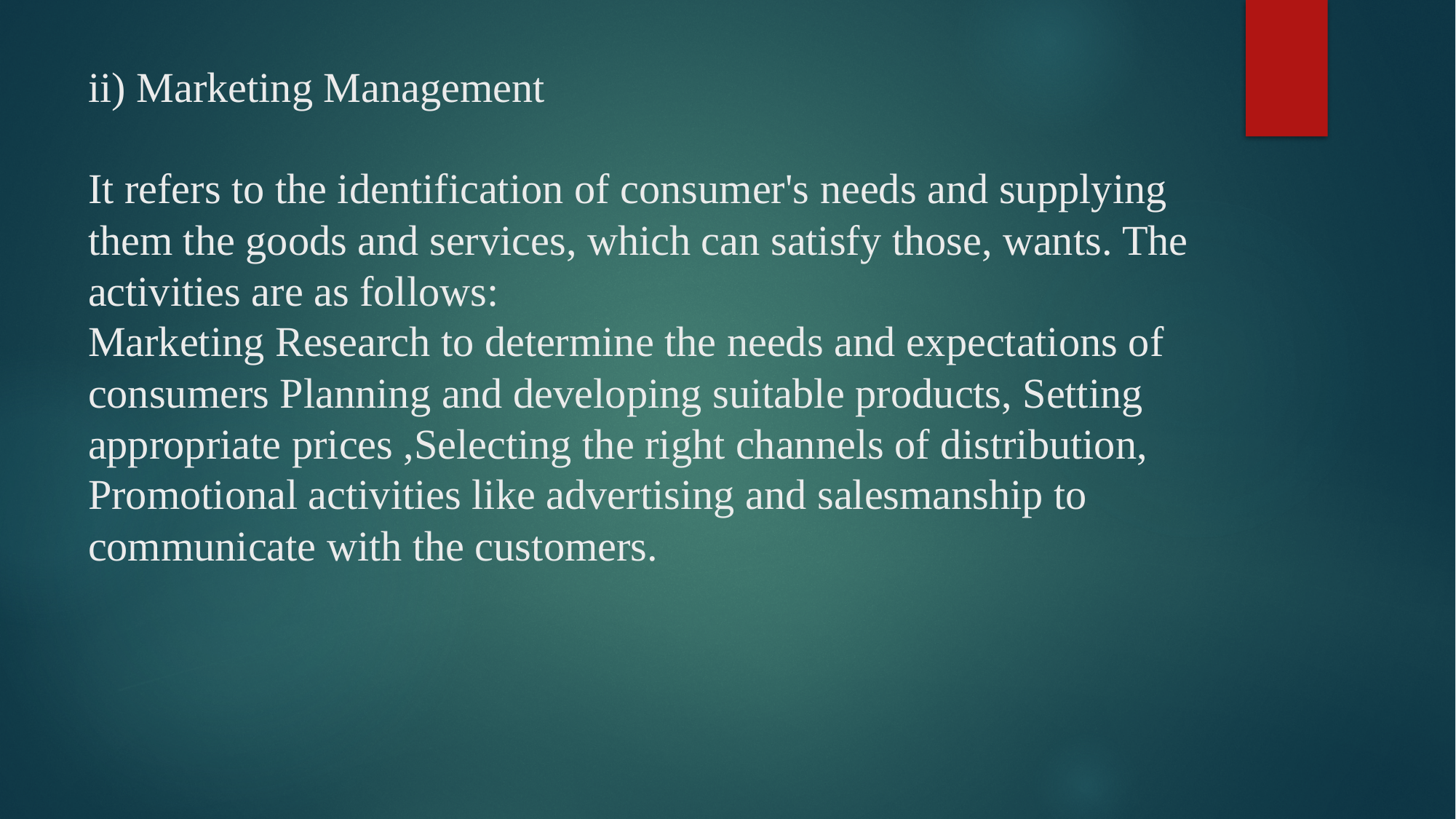

# ii) Marketing Management It refers to the identification of consumer's needs and supplying them the goods and services, which can satisfy those, wants. The activities are as follows: Marketing Research to determine the needs and expectations of consumers Planning and developing suitable products, Setting appropriate prices ,Selecting the right channels of distribution, Promotional activities like advertising and salesmanship to communicate with the customers.